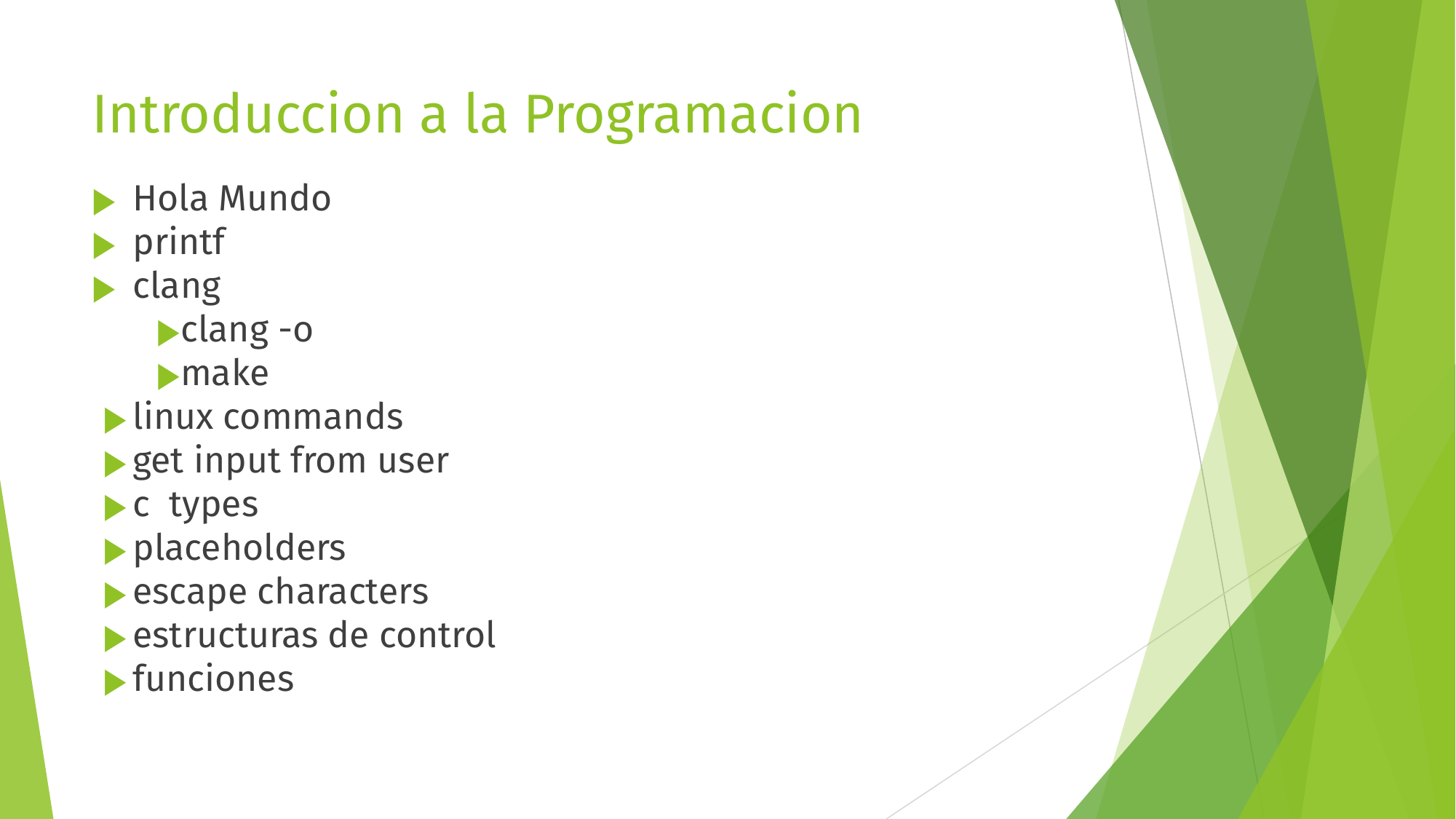

# Introduccion a la Programacion
Hola Mundo
printf
clang
clang -o
make
linux commands
get input from user
c  types
placeholders
escape characters
estructuras de control
funciones